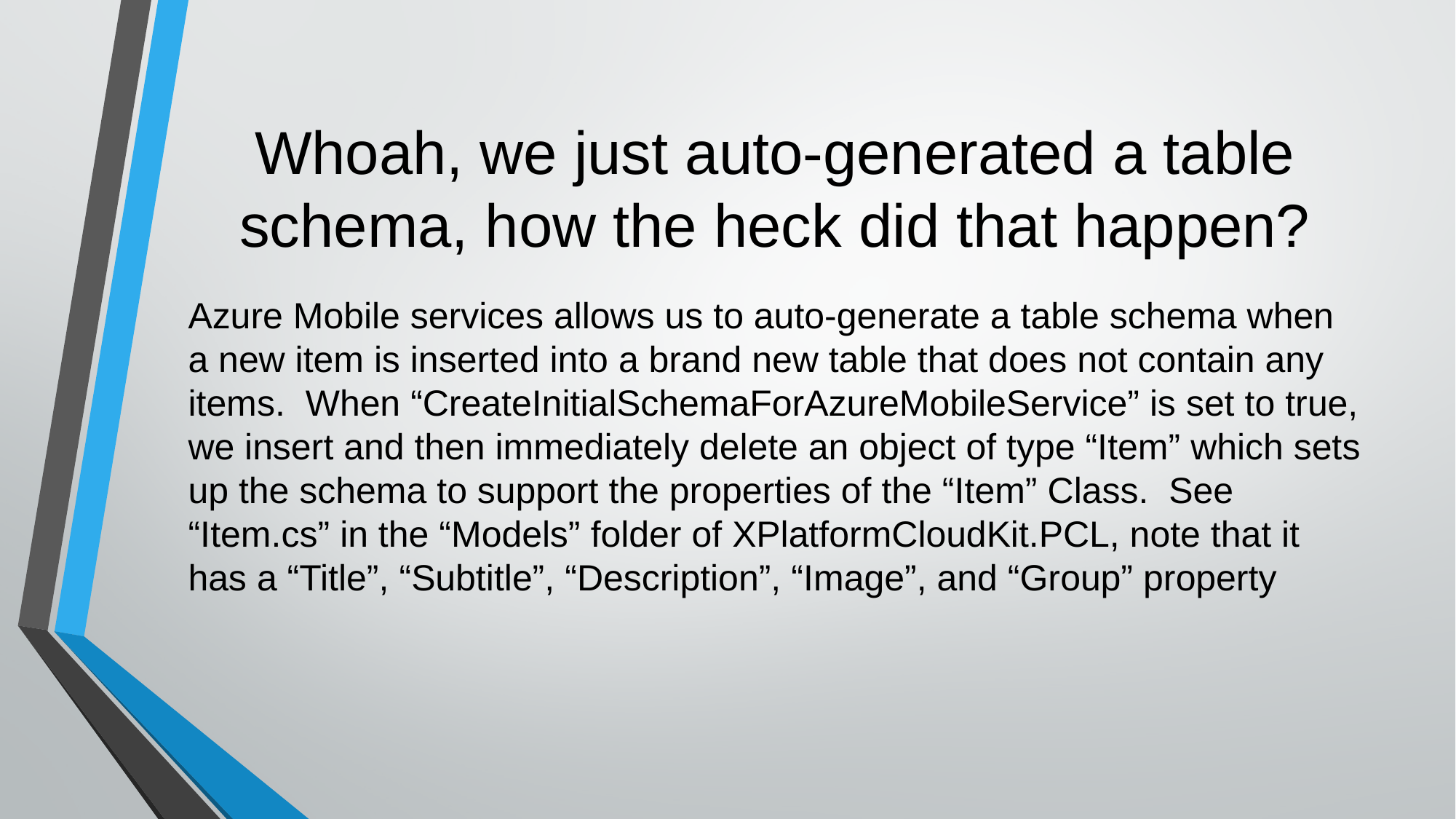

# Whoah, we just auto-generated a table schema, how the heck did that happen?
Azure Mobile services allows us to auto-generate a table schema when a new item is inserted into a brand new table that does not contain any items.  When “CreateInitialSchemaForAzureMobileService” is set to true, we insert and then immediately delete an object of type “Item” which sets up the schema to support the properties of the “Item” Class.  See “Item.cs” in the “Models” folder of XPlatformCloudKit.PCL, note that it has a “Title”, “Subtitle”, “Description”, “Image”, and “Group” property